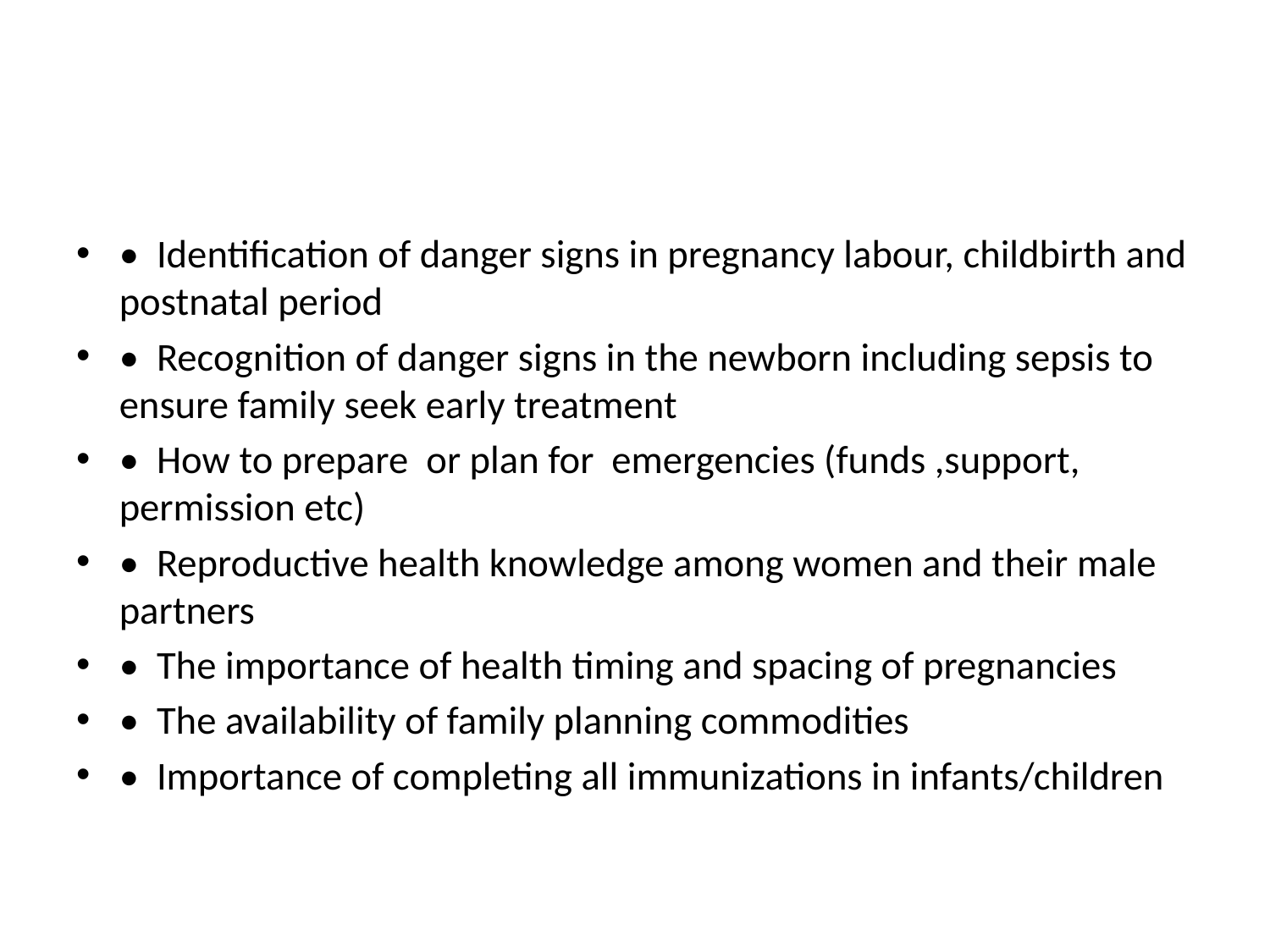

#
•  Identification of danger signs in pregnancy labour, childbirth and postnatal period
•  Recognition of danger signs in the newborn including sepsis to ensure family seek early treatment
•  How to prepare  or plan for  emergencies (funds ,support, permission etc)
•  Reproductive health knowledge among women and their male partners
•  The importance of health timing and spacing of pregnancies
•  The availability of family planning commodities
•  Importance of completing all immunizations in infants/children